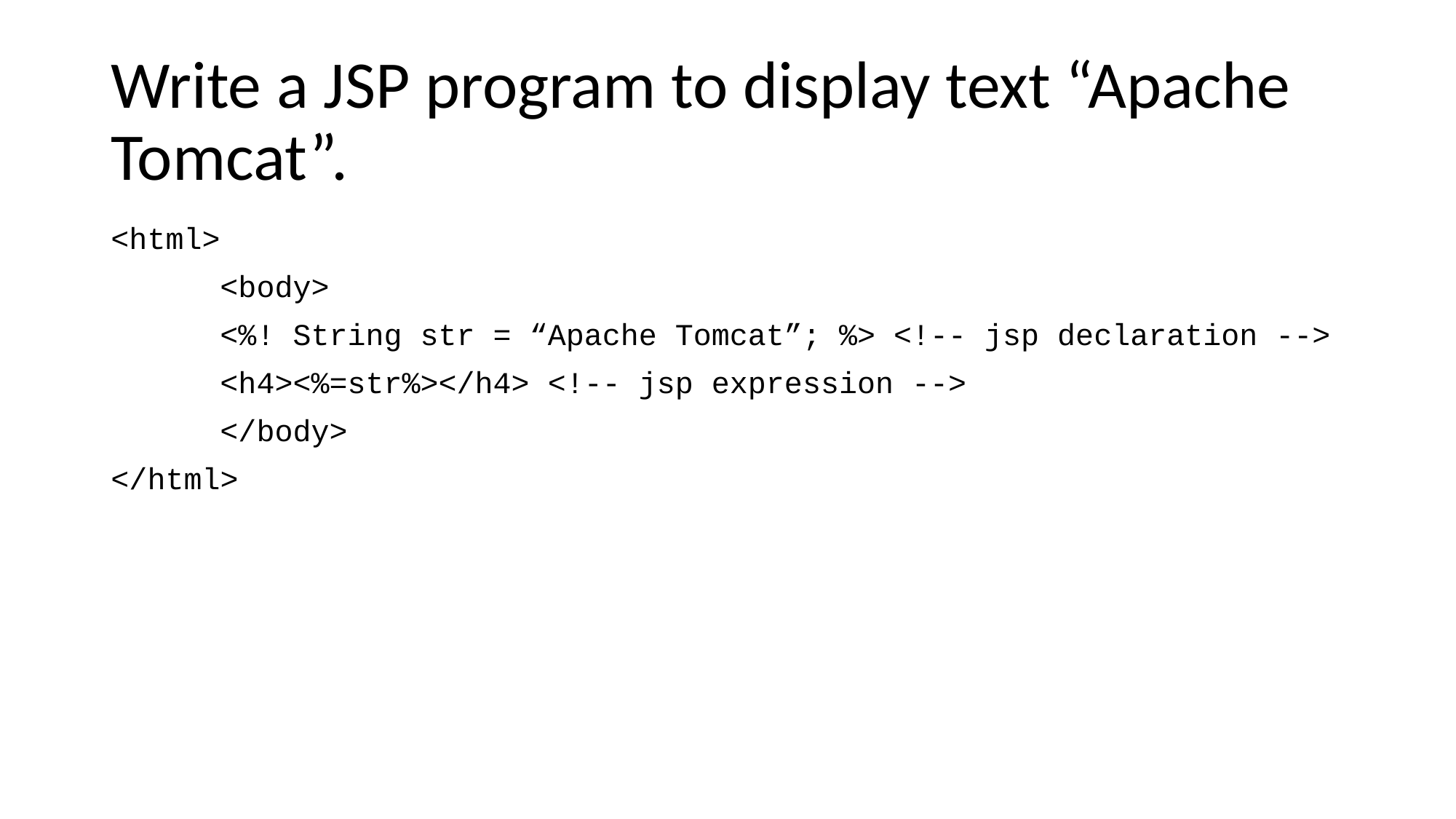

# Write a JSP program to display text “Apache Tomcat”.
<html>
	<body>
	<%! String str = “Apache Tomcat”; %> <!-- jsp declaration -->
	<h4><%=str%></h4> <!-- jsp expression -->
	</body>
</html>